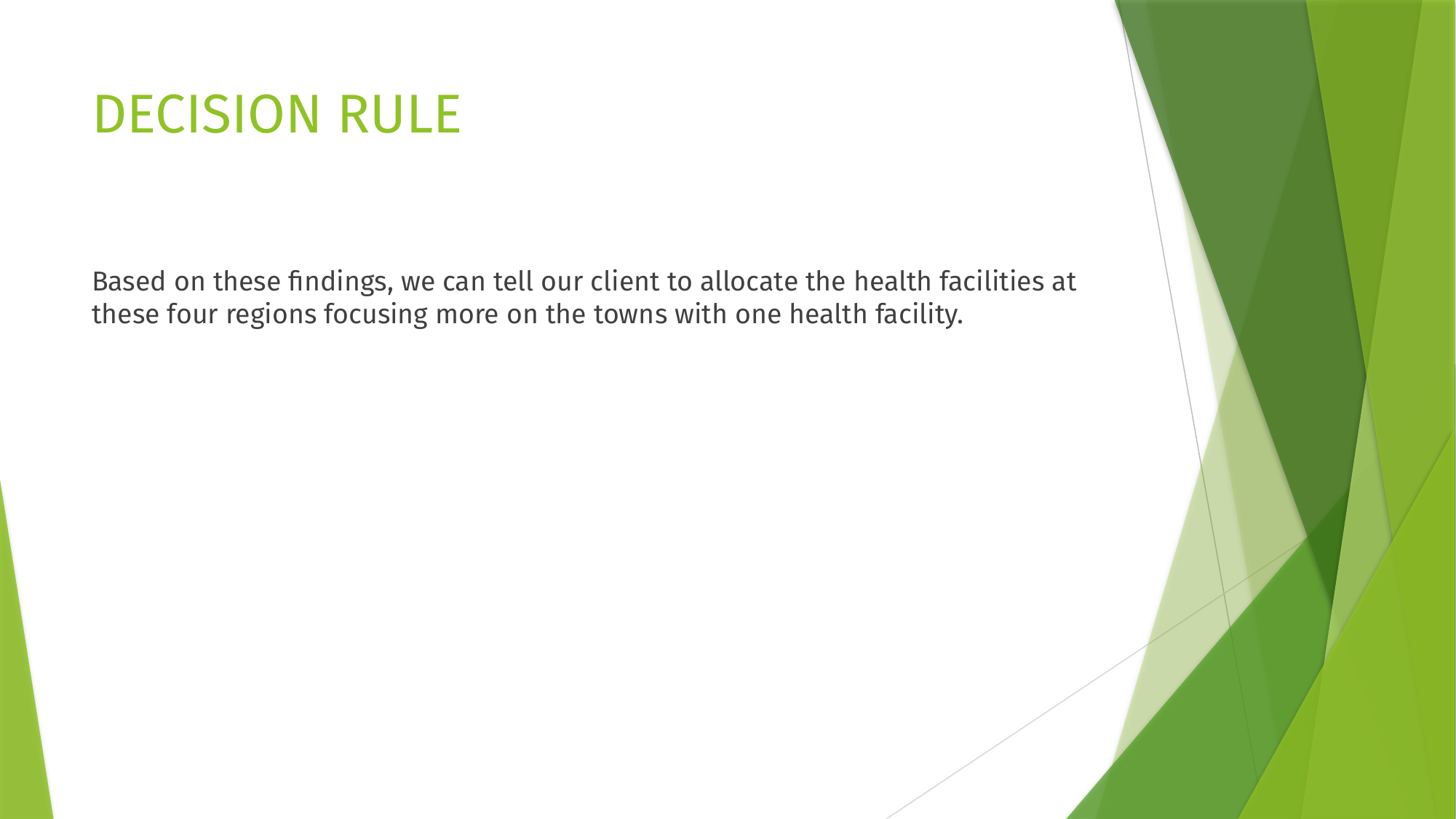

# DECISION RULE
Based on these findings, we can tell our client to allocate the health facilities at these four regions focusing more on the towns with one health facility.